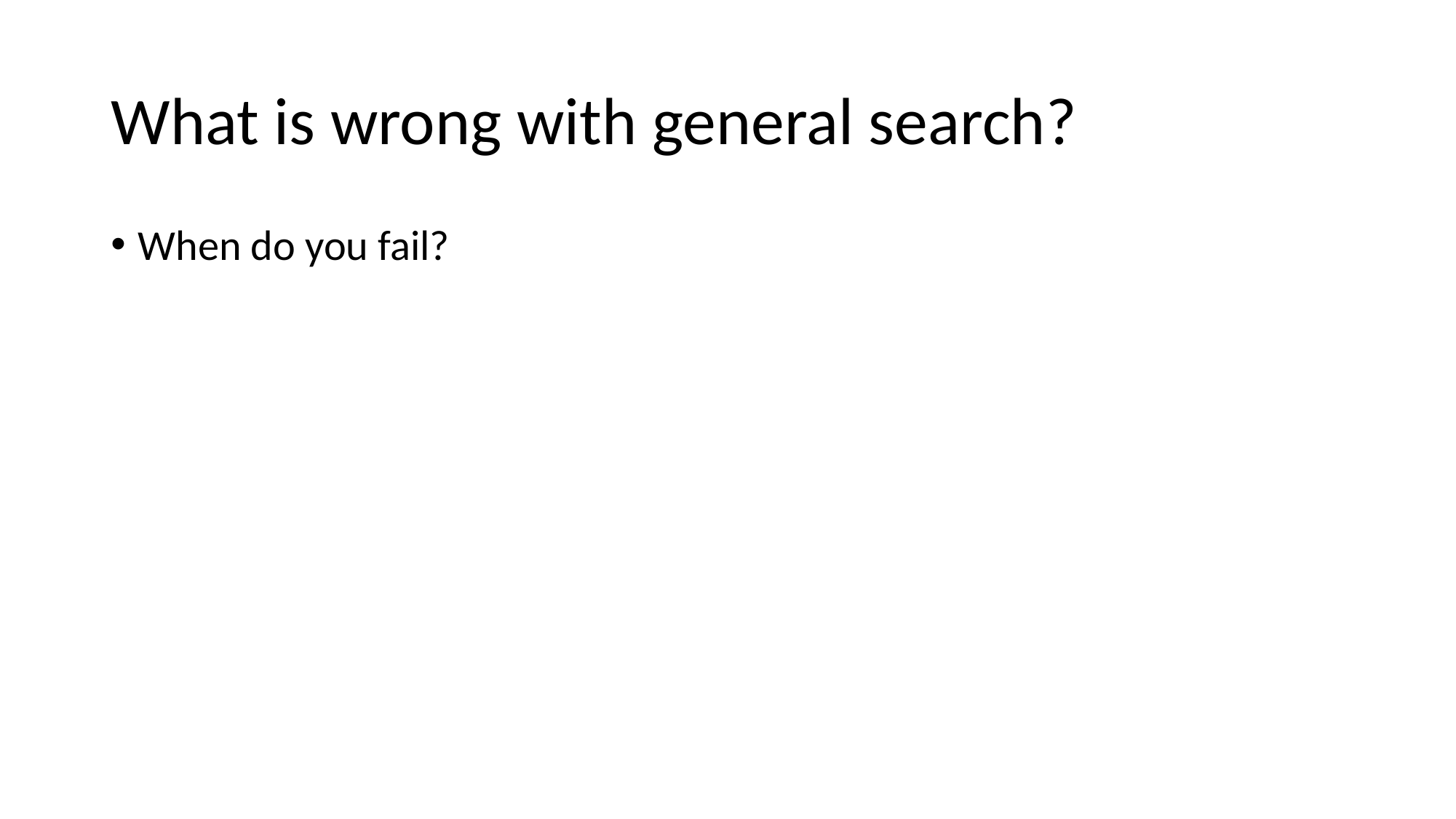

# What is wrong with general search?
When do you fail?